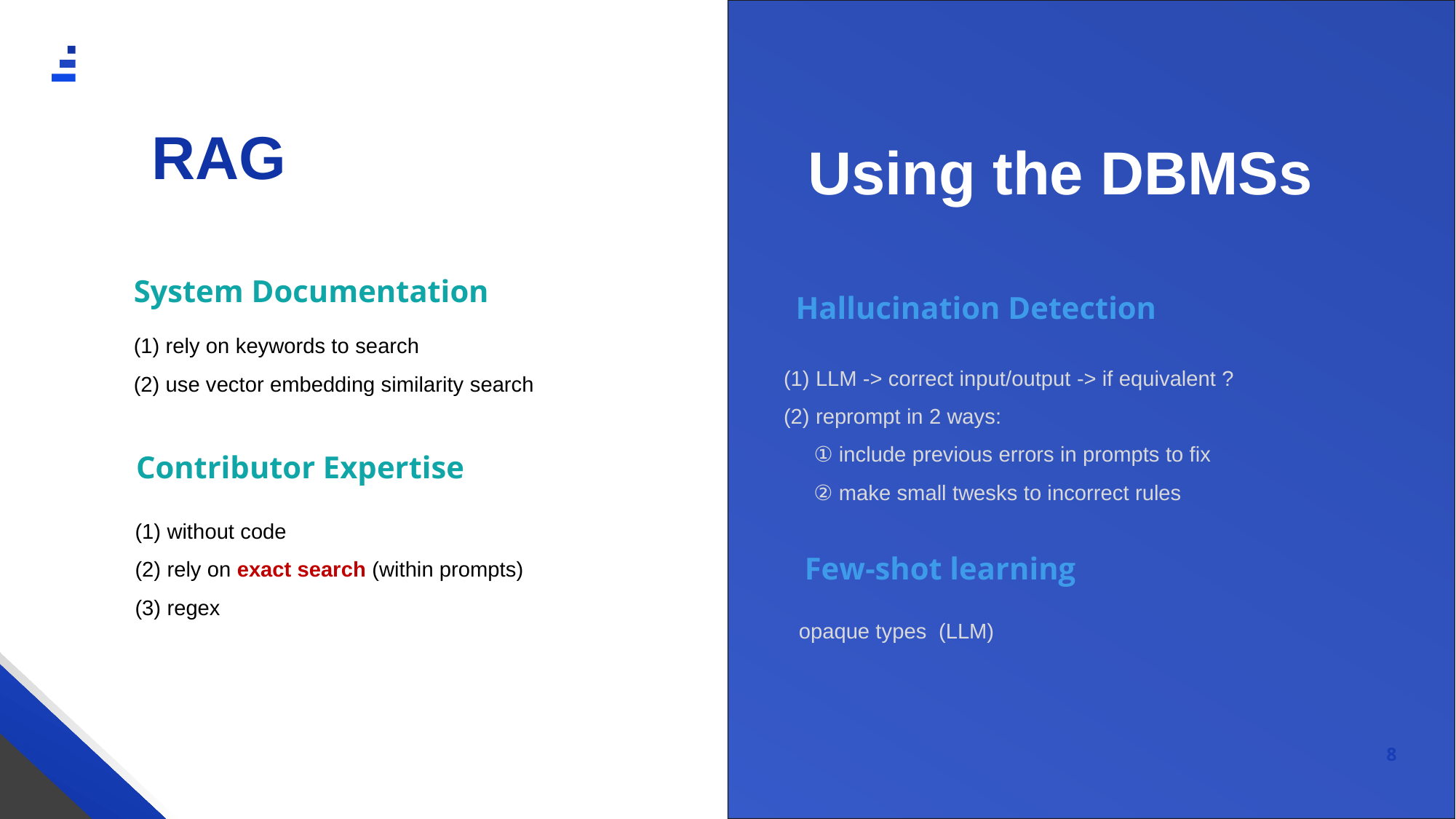

RAG
(1) rely on keywords to search
(2) use vector embedding similarity search
Using the DBMSs
System Documentation
Hallucination Detection
(1) LLM -> correct input/output -> if equivalent ?
(2) reprompt in 2 ways:
     ① include previous errors in prompts to fix
     ② make small twesks to incorrect rules
Contributor Expertise
(1) without code
(2) rely on exact search (within prompts)
(3) regex
Few-shot learning
opaque types  (LLM)